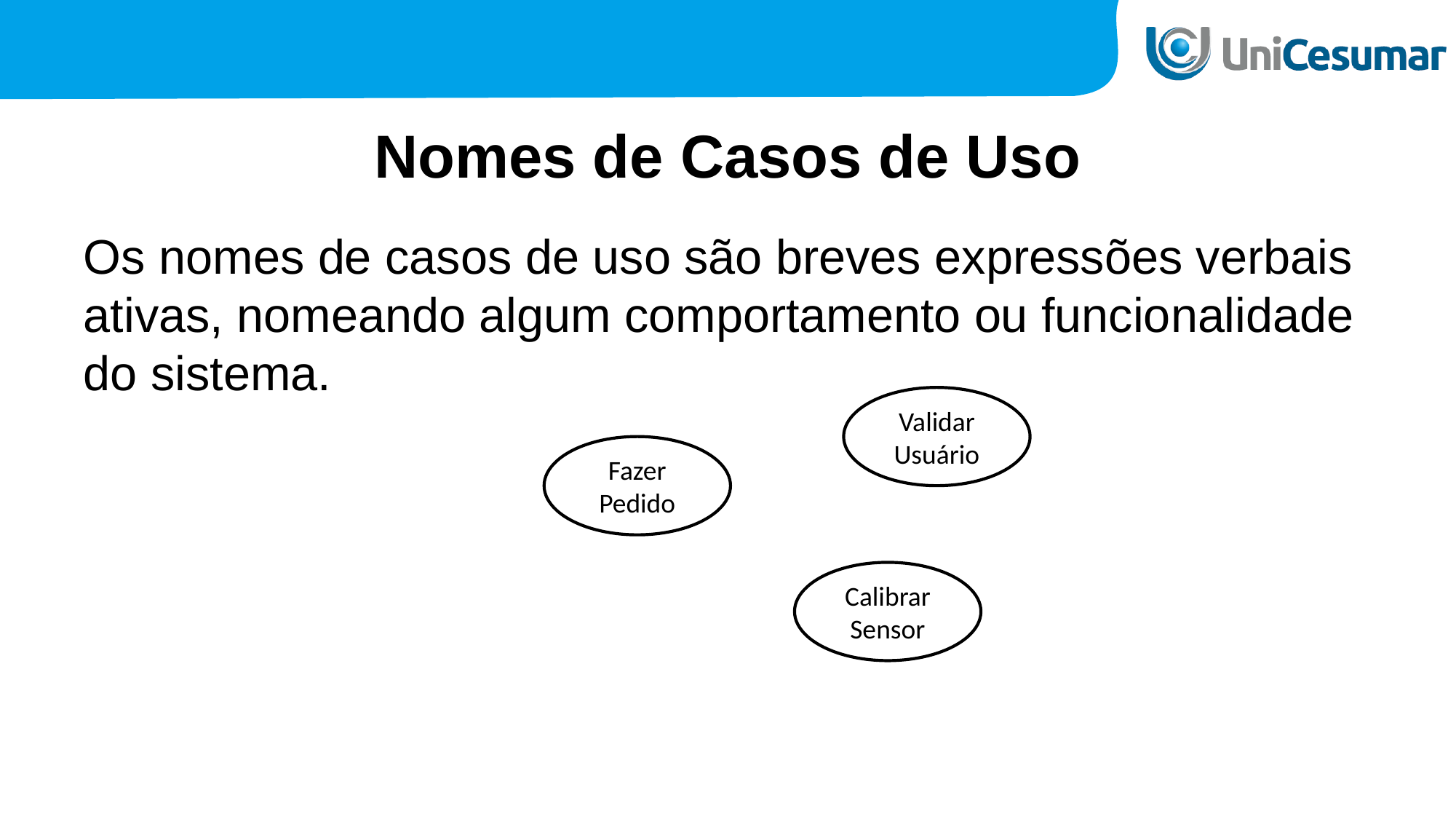

# Nomes de Casos de Uso
Os nomes de casos de uso são breves expressões verbais ativas, nomeando algum comportamento ou funcionalidade do sistema.

Validar Usuário
Fazer Pedido
Calibrar Sensor